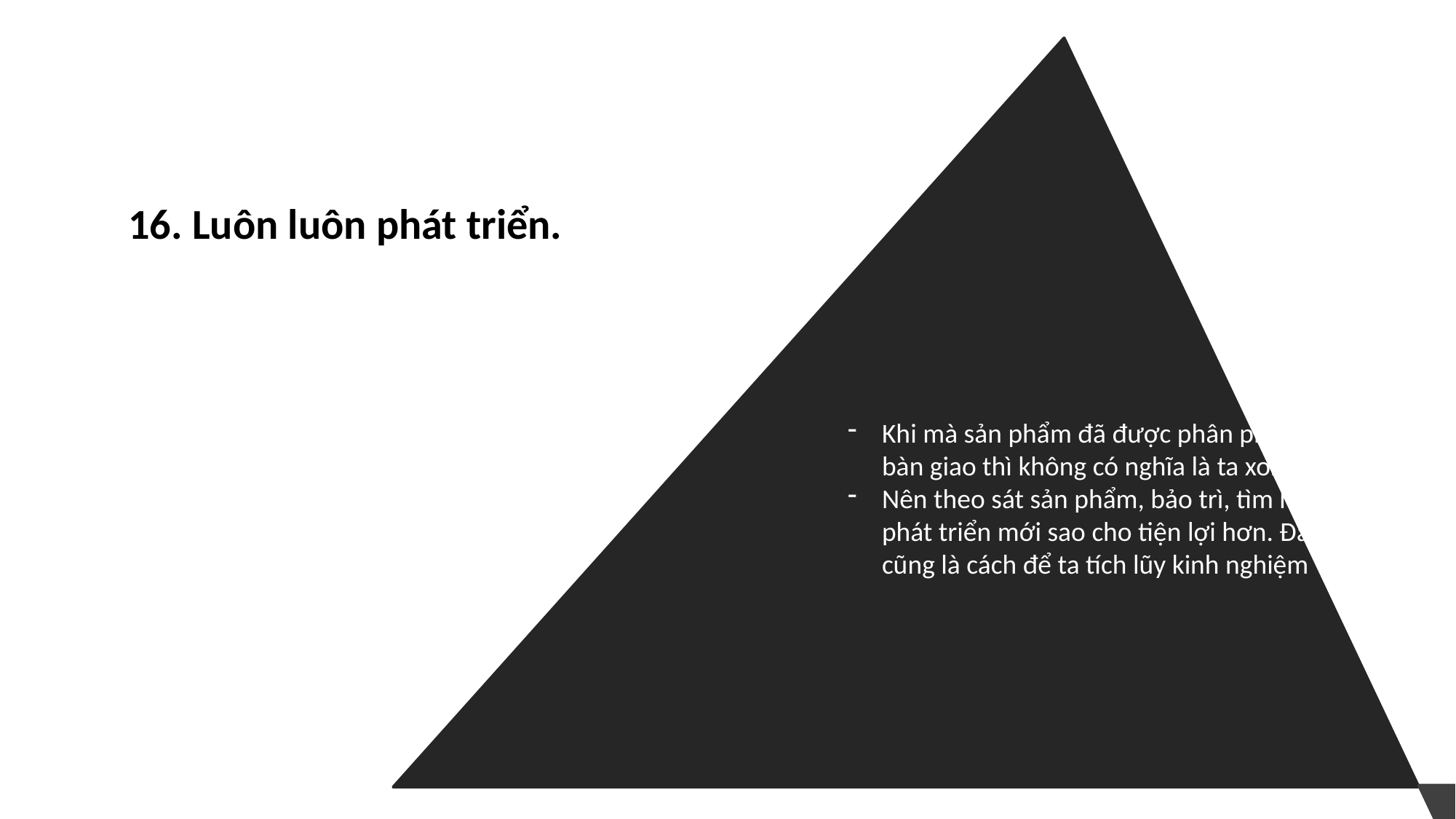

16. Luôn luôn phát triển.
Khi mà sản phẩm đã được phân phối hay bàn giao thì không có nghĩa là ta xong việc
Nên theo sát sản phẩm, bảo trì, tìm hướng phát triển mới sao cho tiện lợi hơn. Đây cũng là cách để ta tích lũy kinh nghiệm